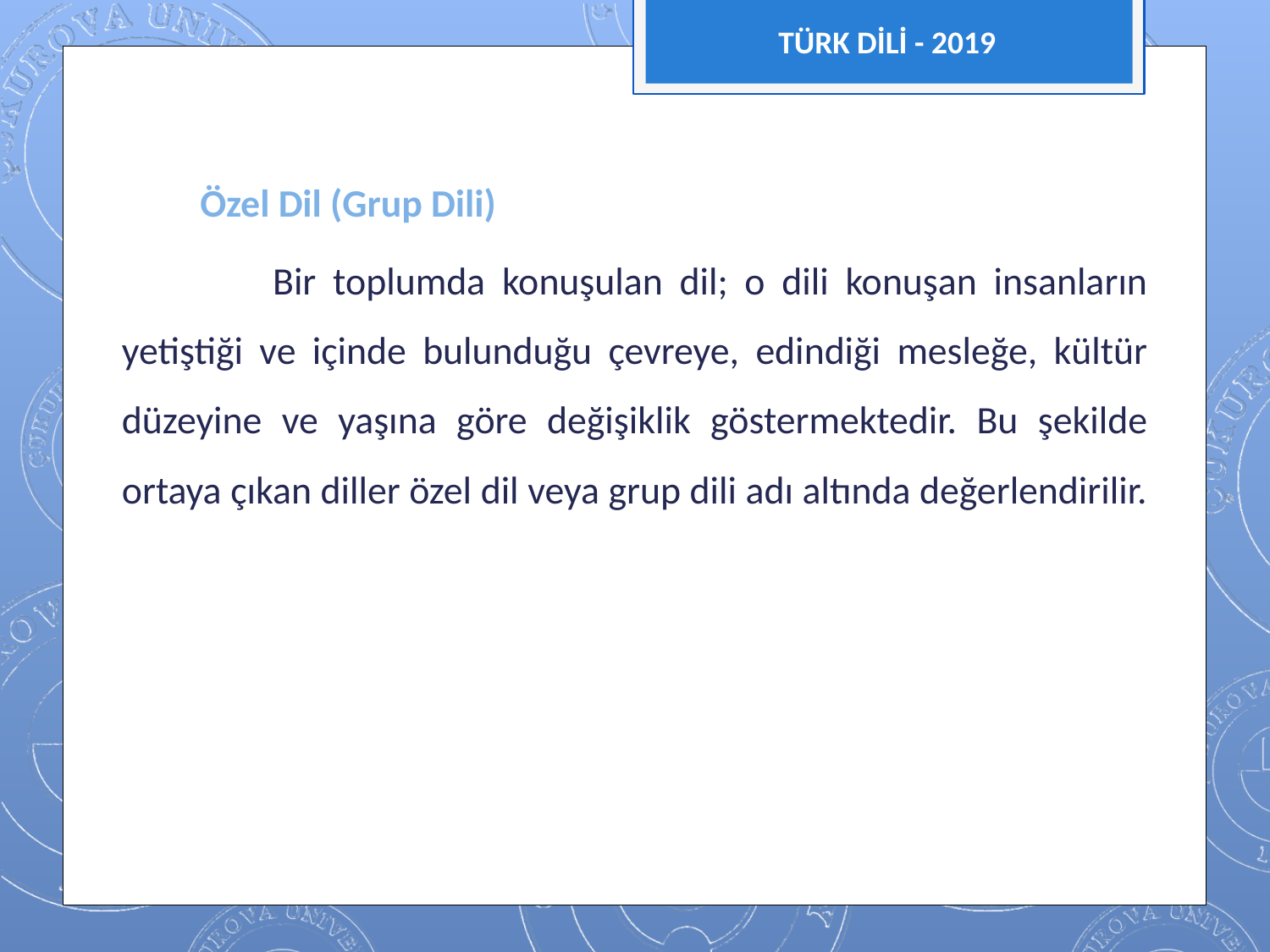

TÜRK DİLİ - 2019
         Özel Dil (Grup Dili)
         Bir toplumda konuşulan dil; o dili konuşan insanların yetiştiği ve içinde bulunduğu çevreye, edindiği mesleğe, kültür düzeyine ve yaşına göre değişiklik göstermektedir. Bu şekilde ortaya çıkan diller özel dil veya grup dili adı altında değerlendirilir.